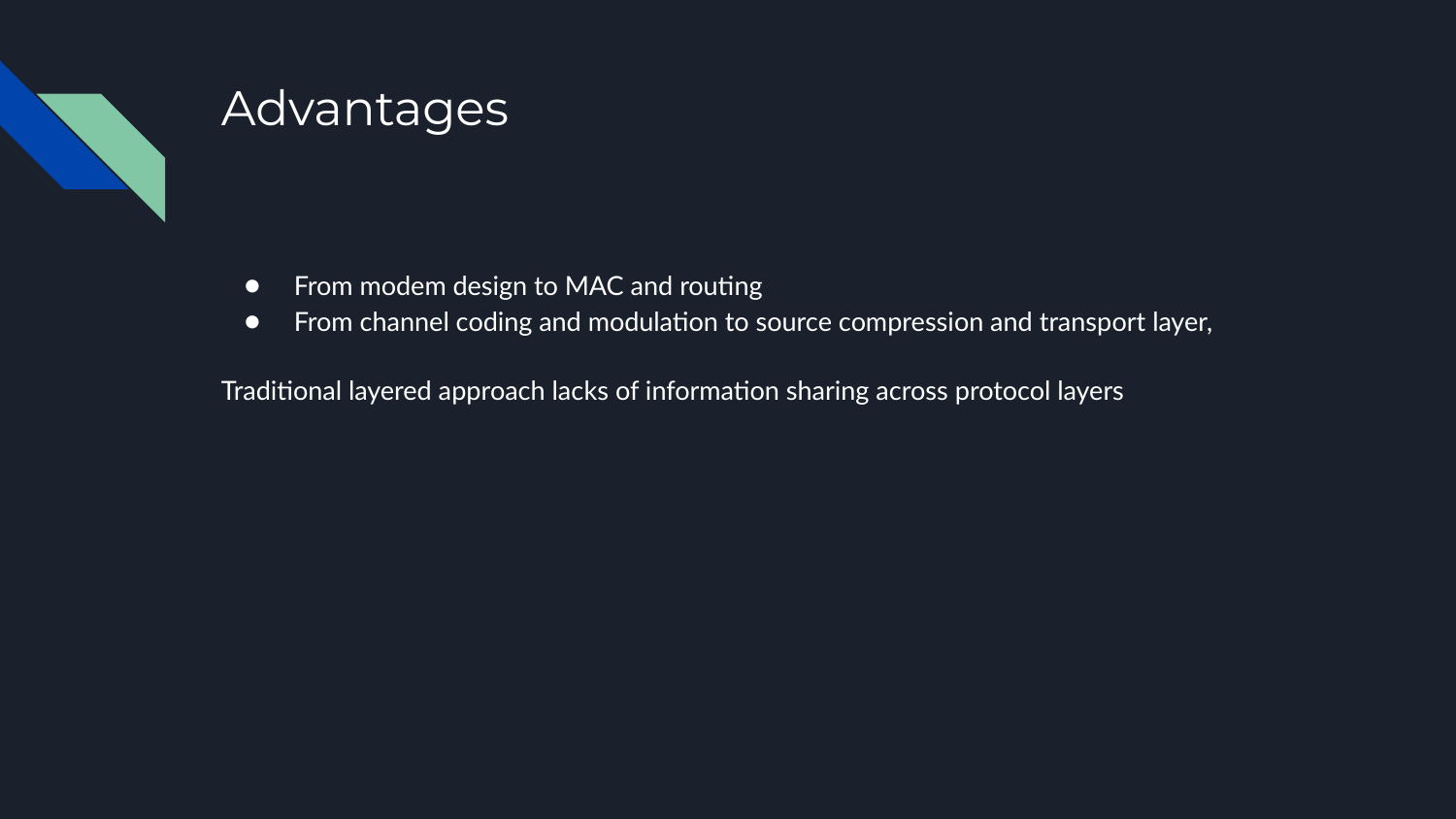

# Advantages
From modem design to MAC and routing
From channel coding and modulation to source compression and transport layer,
Traditional layered approach lacks of information sharing across protocol layers